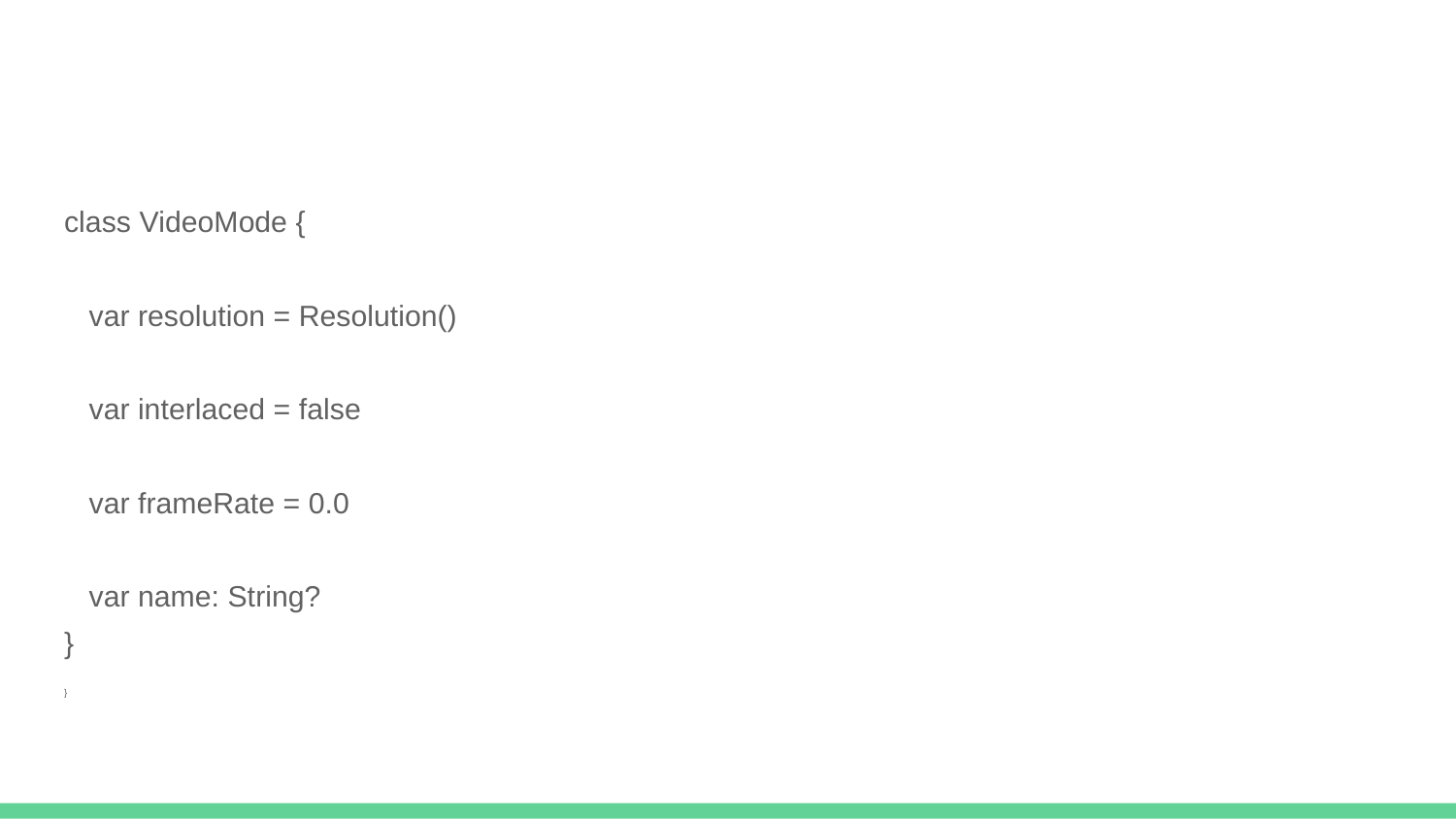

#
class VideoMode {

   var resolution = Resolution()

   var interlaced = false

   var frameRate = 0.0

   var name: String?
}

}